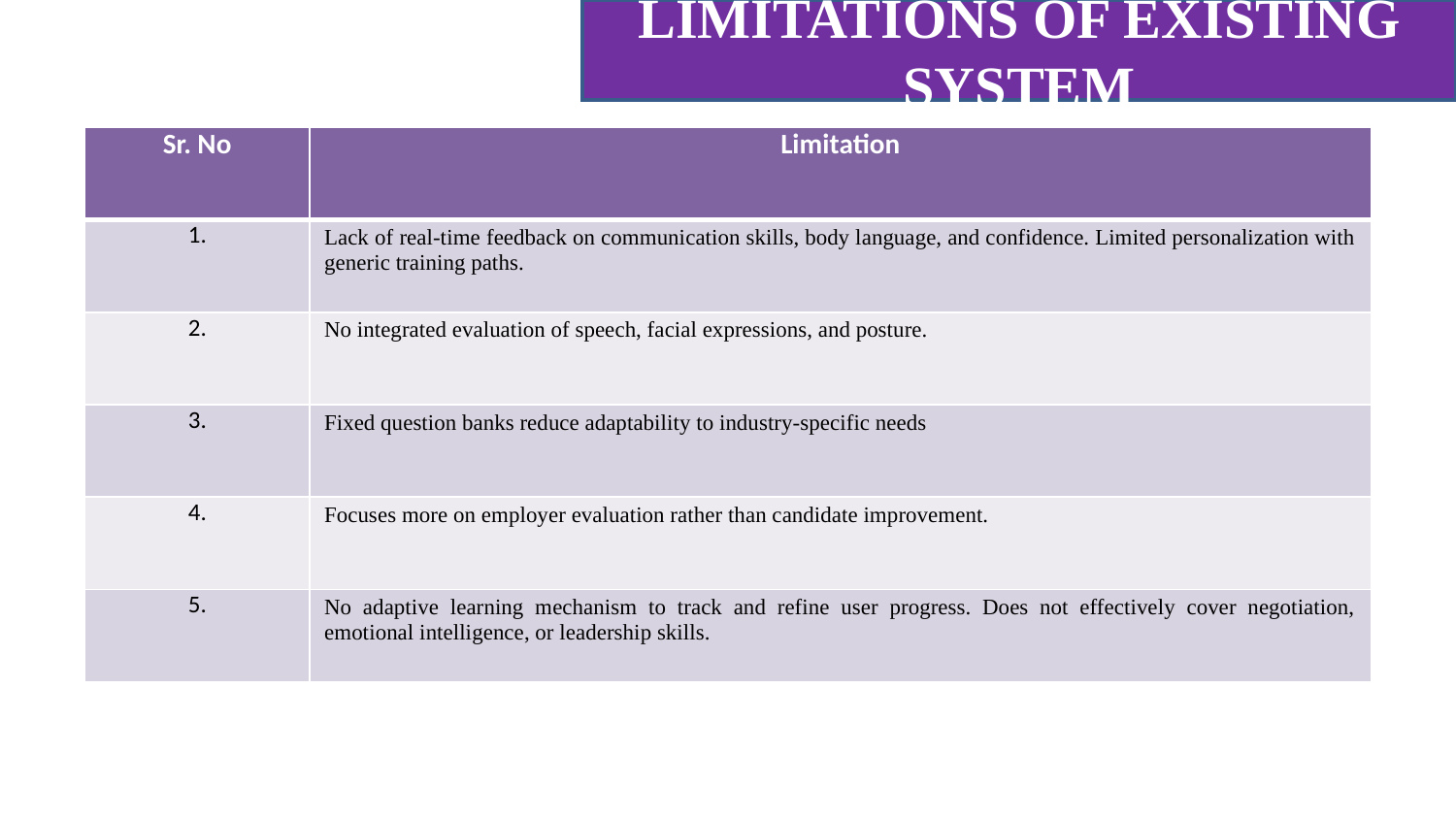

LIMITATIONS OF EXISTING SYSTEM
| Sr. No | Limitation |
| --- | --- |
| 1. | Lack of real-time feedback on communication skills, body language, and confidence. Limited personalization with generic training paths. |
| 2. | No integrated evaluation of speech, facial expressions, and posture. |
| 3. | Fixed question banks reduce adaptability to industry-specific needs |
| 4. | Focuses more on employer evaluation rather than candidate improvement. |
| 5. | No adaptive learning mechanism to track and refine user progress. Does not effectively cover negotiation, emotional intelligence, or leadership skills. |